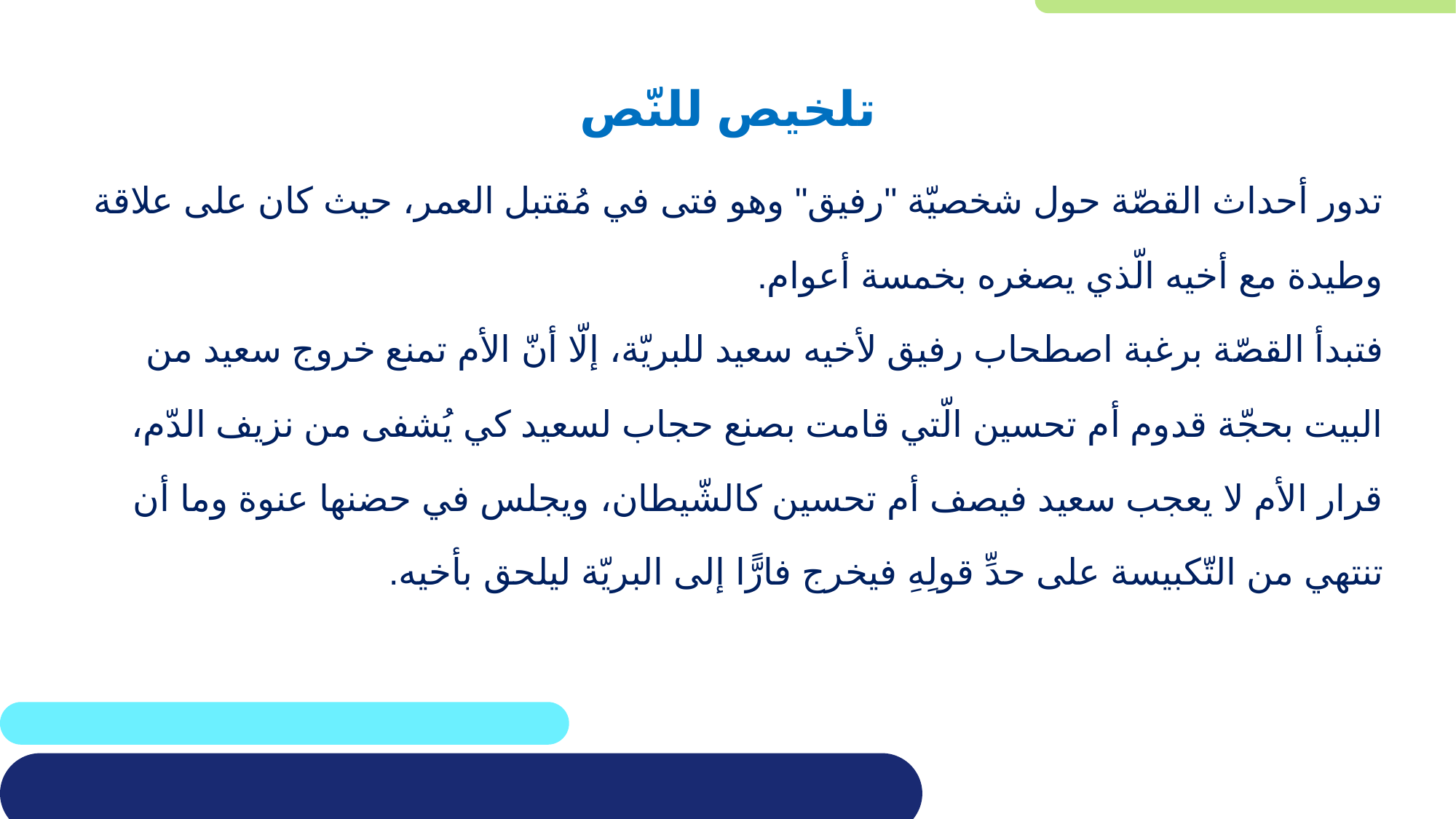

تلخيص للنّص
تدور أحداث القصّة حول شخصيّة "رفيق" وهو فتى في مُقتبل العمر، حيث كان على علاقة وطيدة مع أخيه الّذي يصغره بخمسة أعوام.
فتبدأ القصّة برغبة اصطحاب رفيق لأخيه سعيد للبريّة، إلّا أنّ الأم تمنع خروج سعيد من البيت بحجّة قدوم أم تحسين الّتي قامت بصنع حجاب لسعيد كي يُشفى من نزيف الدّم، قرار الأم لا يعجب سعيد فيصف أم تحسين كالشّيطان، ويجلس في حضنها عنوة وما أن تنتهي من التّكبيسة على حدِّ قولِهِ فيخرج فارًّا إلى البريّة ليلحق بأخيه.